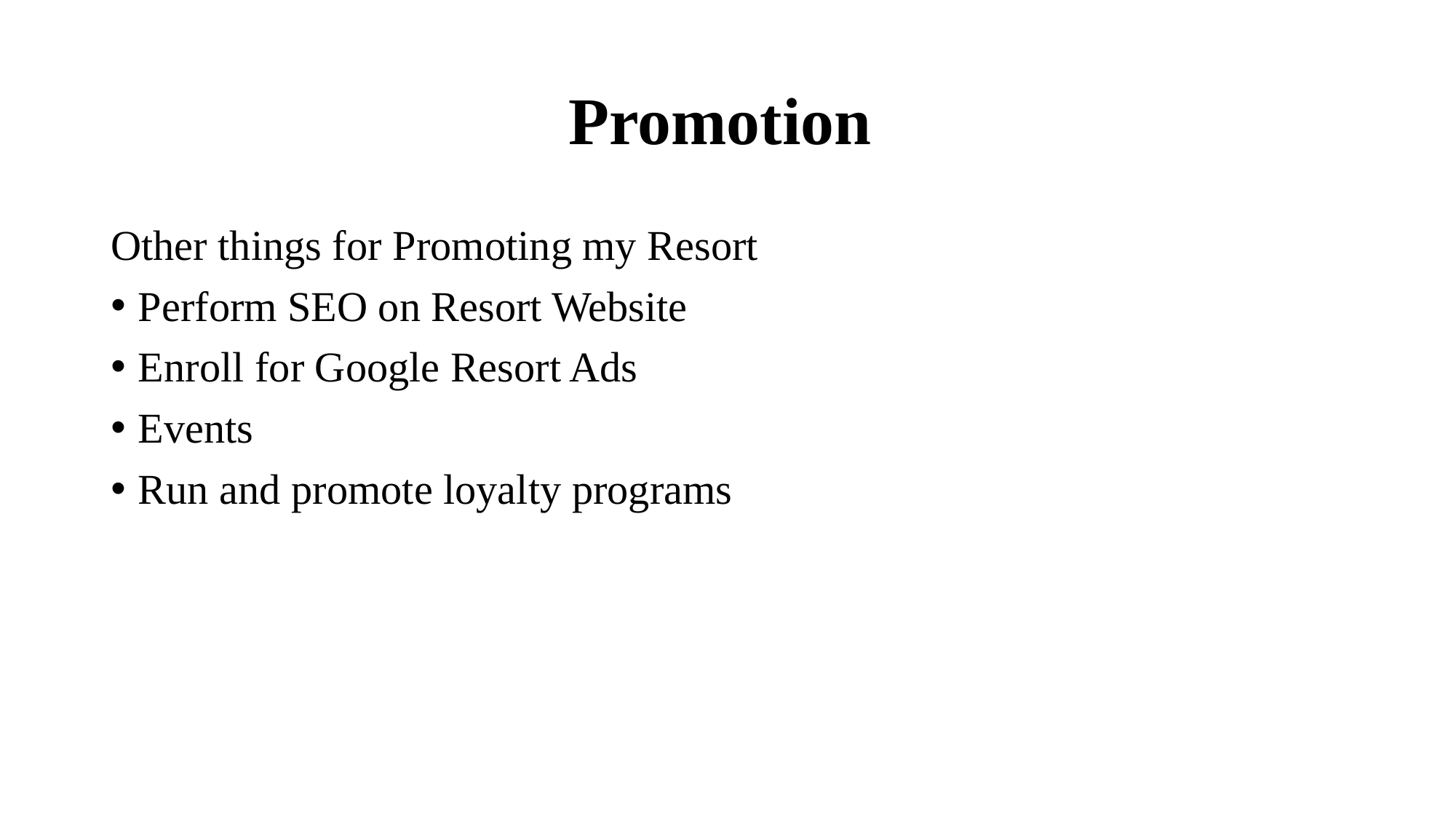

# Promotion
Other things for Promoting my Resort
Perform SEO on Resort Website
Enroll for Google Resort Ads
Events
Run and promote loyalty programs